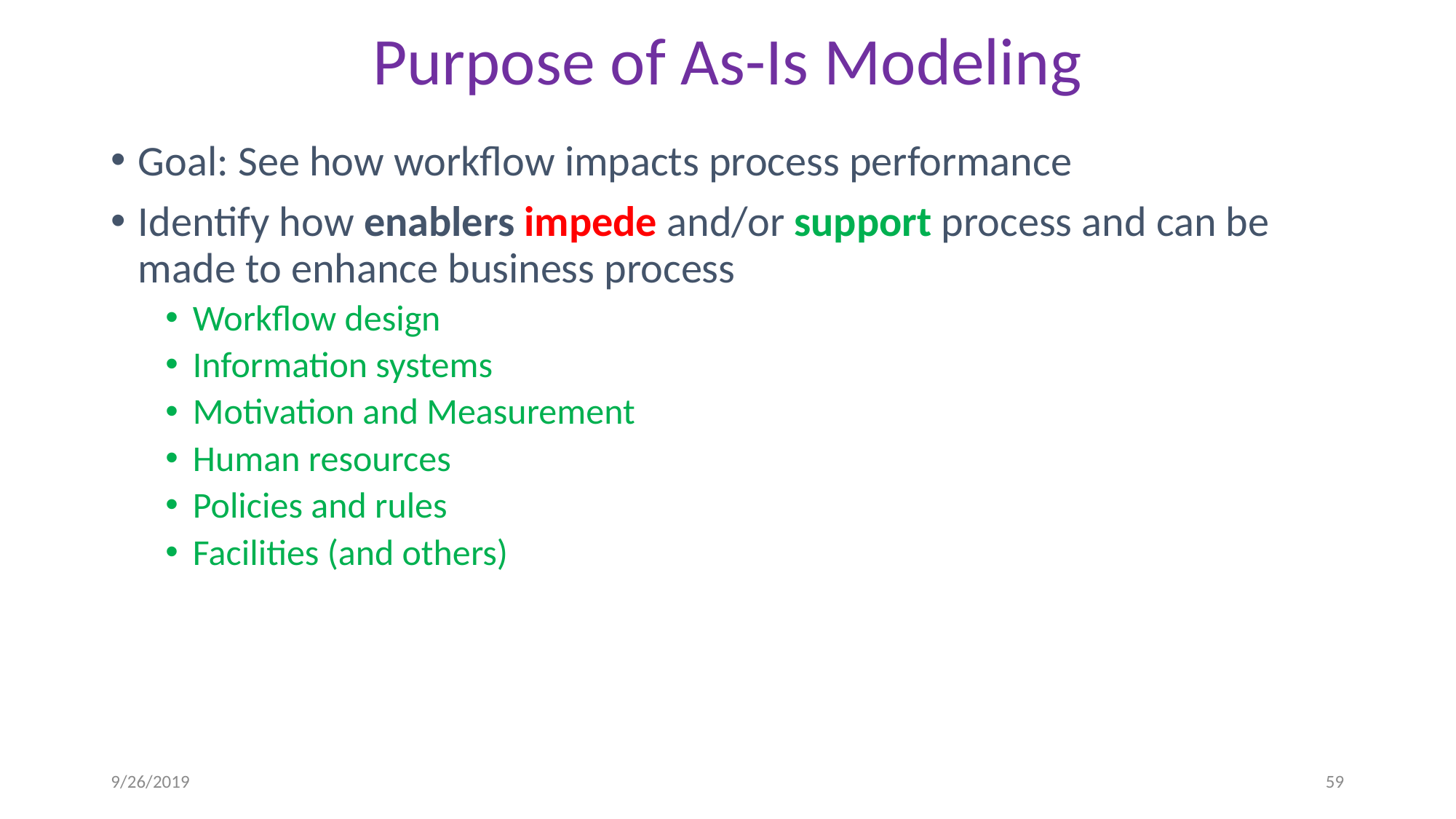

# Purpose of As-Is Modeling
Goal: See how workflow impacts process performance
Identify how enablers impede and/or support process and can be made to enhance business process
Workflow design
Information systems
Motivation and Measurement
Human resources
Policies and rules
Facilities (and others)
9/26/2019
59